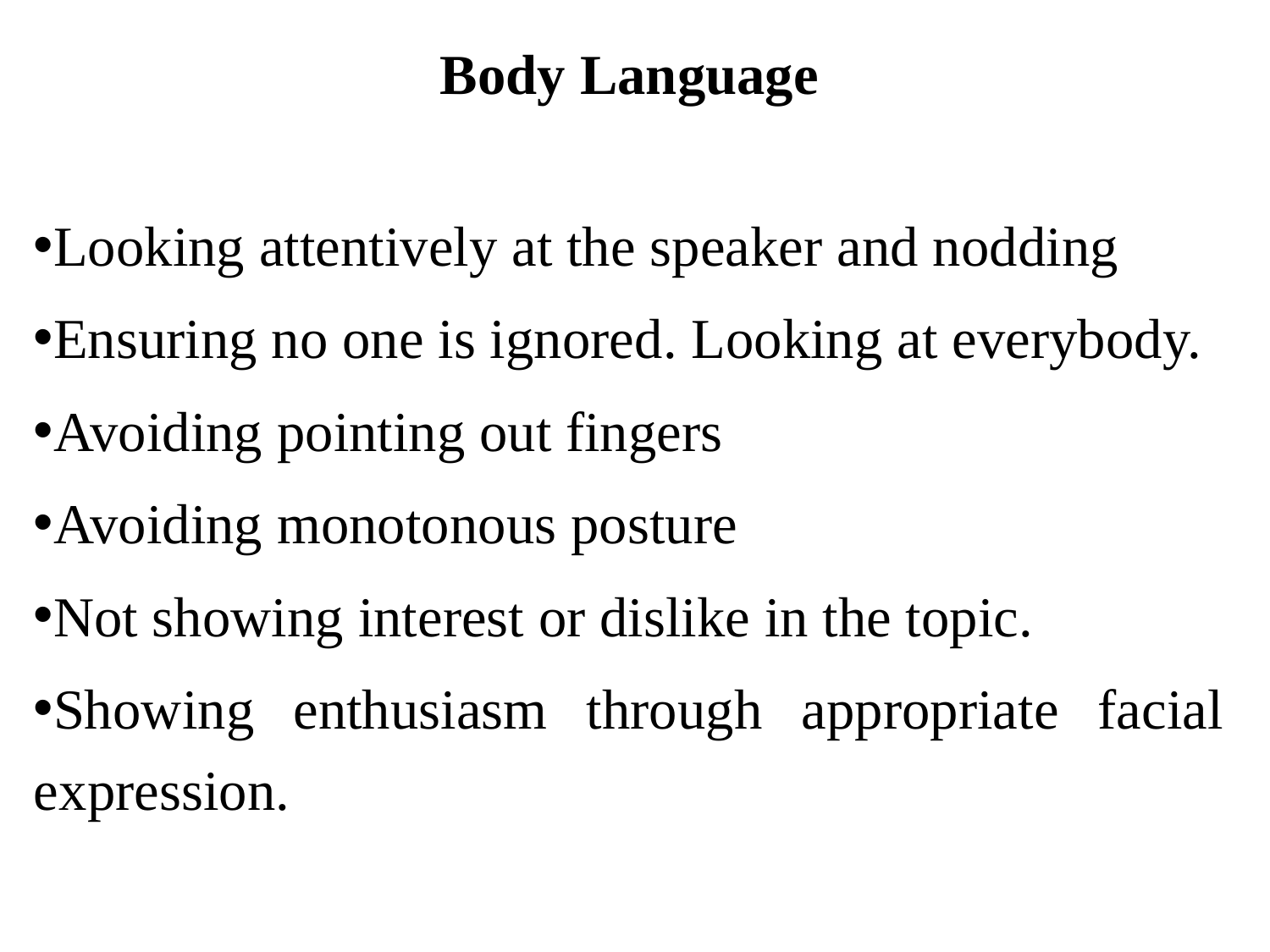

Body Language

Looking attentively at the speaker and nodding
Ensuring no one is ignored. Looking at everybody.
Avoiding pointing out fingers
Avoiding monotonous posture
Not showing interest or dislike in the topic.
Showing enthusiasm through appropriate facial expression.